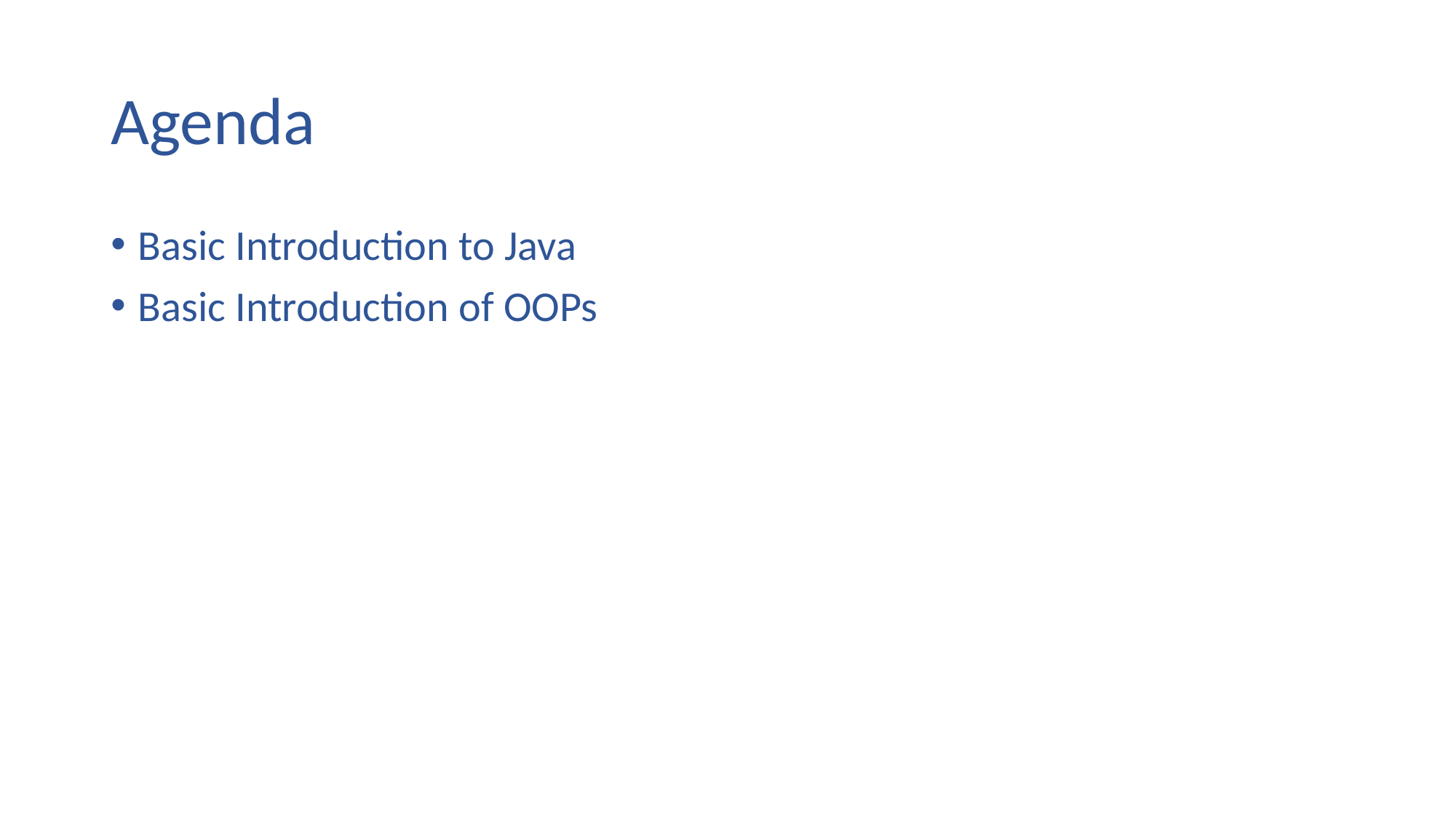

# Agenda
Basic Introduction to Java
Basic Introduction of OOPs